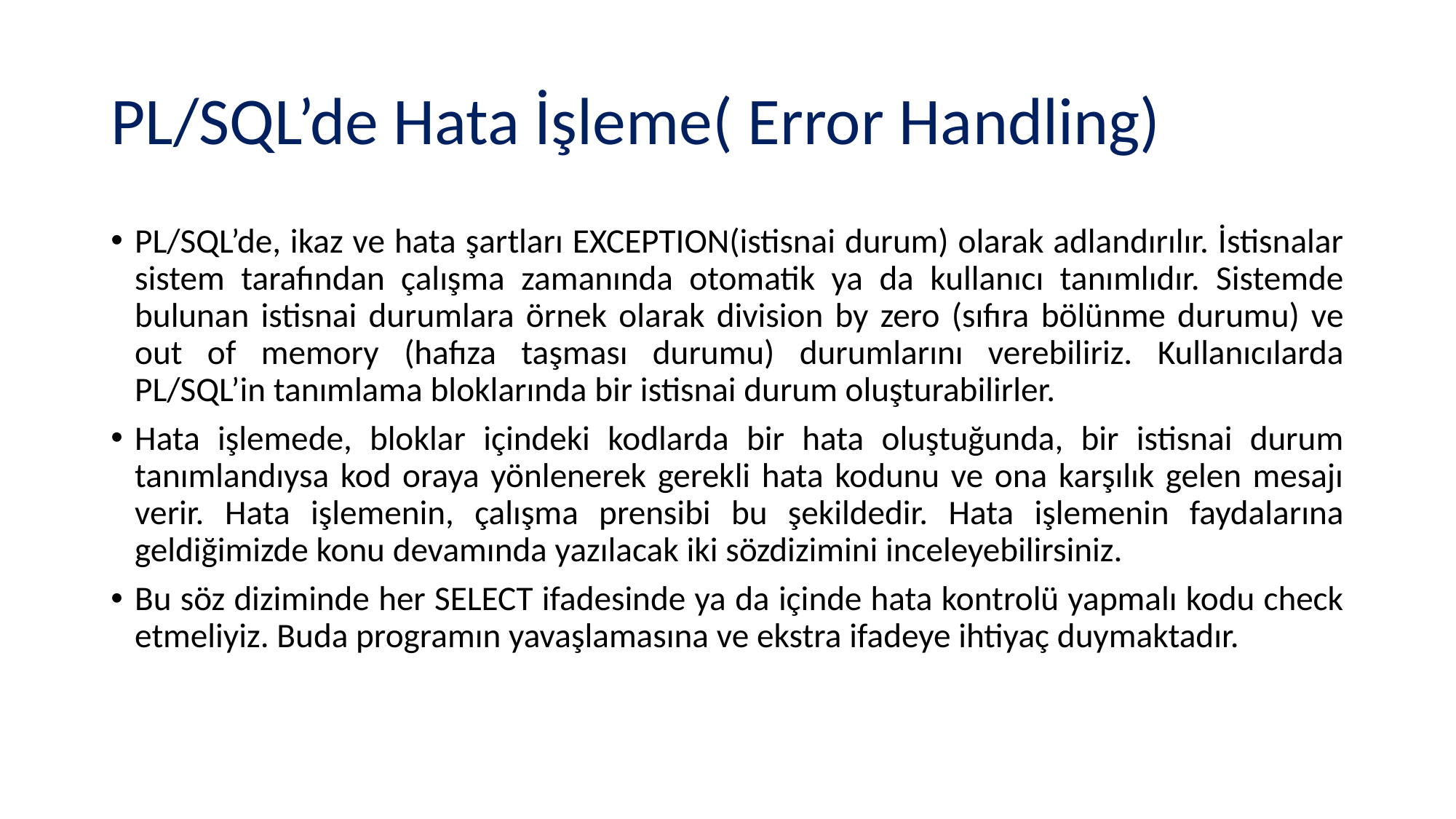

# PL/SQL’de Hata İşleme( Error Handling)
PL/SQL’de, ikaz ve hata şartları EXCEPTION(istisnai durum) olarak adlandırılır. İstisnalar sistem tarafından çalışma zamanında otomatik ya da kullanıcı tanımlıdır. Sistemde bulunan istisnai durumlara örnek olarak division by zero (sıfıra bölünme durumu) ve out of memory (hafıza taşması durumu) durumlarını verebiliriz. Kullanıcılarda PL/SQL’in tanımlama bloklarında bir istisnai durum oluşturabilirler.
Hata işlemede, bloklar içindeki kodlarda bir hata oluştuğunda, bir istisnai durum tanımlandıysa kod oraya yönlenerek gerekli hata kodunu ve ona karşılık gelen mesajı verir. Hata işlemenin, çalışma prensibi bu şekildedir. Hata işlemenin faydalarına geldiğimizde konu devamında yazılacak iki sözdizimini inceleyebilirsiniz.
Bu söz diziminde her SELECT ifadesinde ya da içinde hata kontrolü yapmalı kodu check etmeliyiz. Buda programın yavaşlamasına ve ekstra ifadeye ihtiyaç duymaktadır.